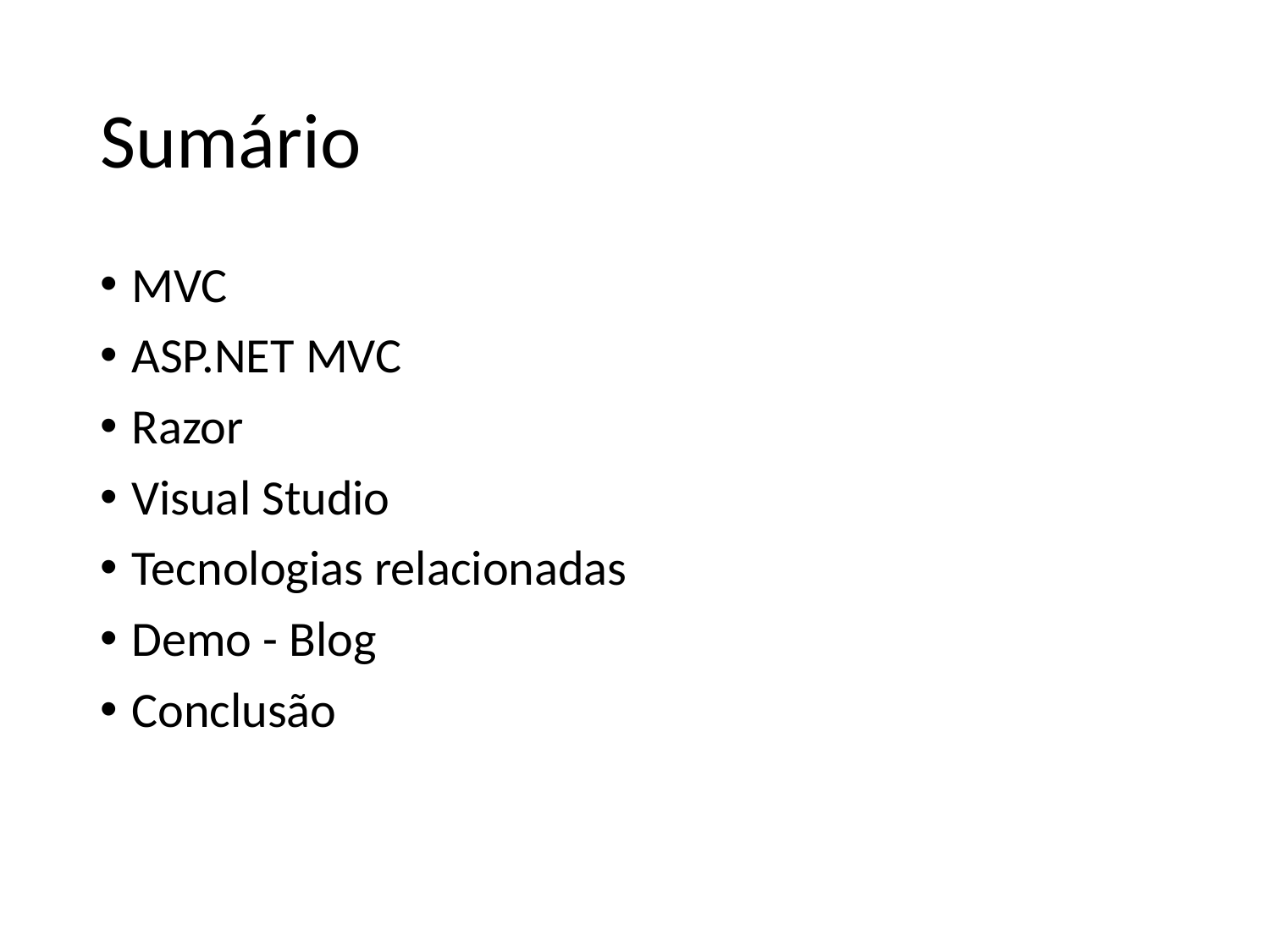

# Sumário
MVC
ASP.NET MVC
Razor
Visual Studio
Tecnologias relacionadas
Demo - Blog
Conclusão